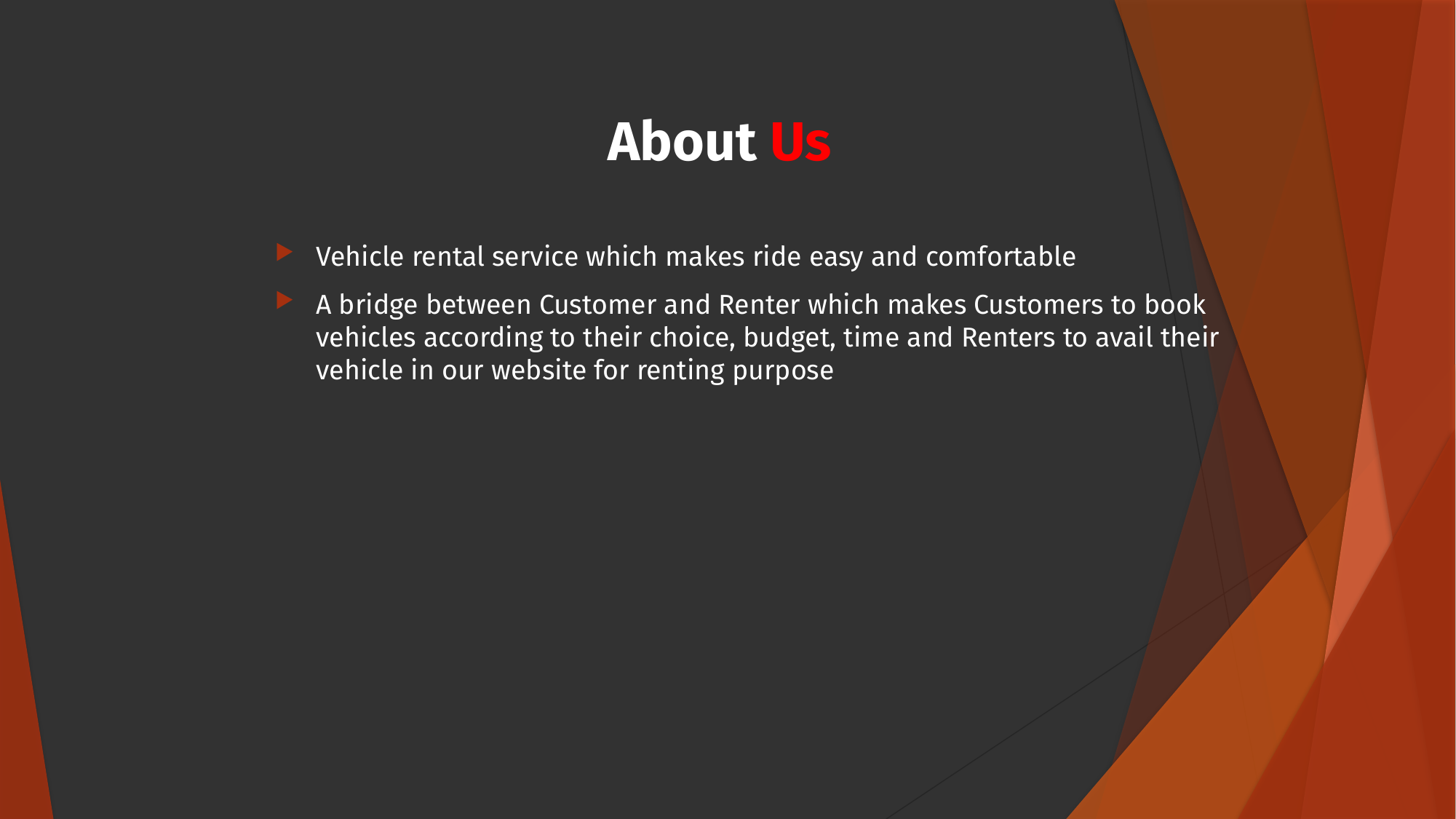

# About Us
Vehicle rental service which makes ride easy and comfortable
A bridge between Customer and Renter which makes Customers to book vehicles according to their choice, budget, time and Renters to avail their vehicle in our website for renting purpose